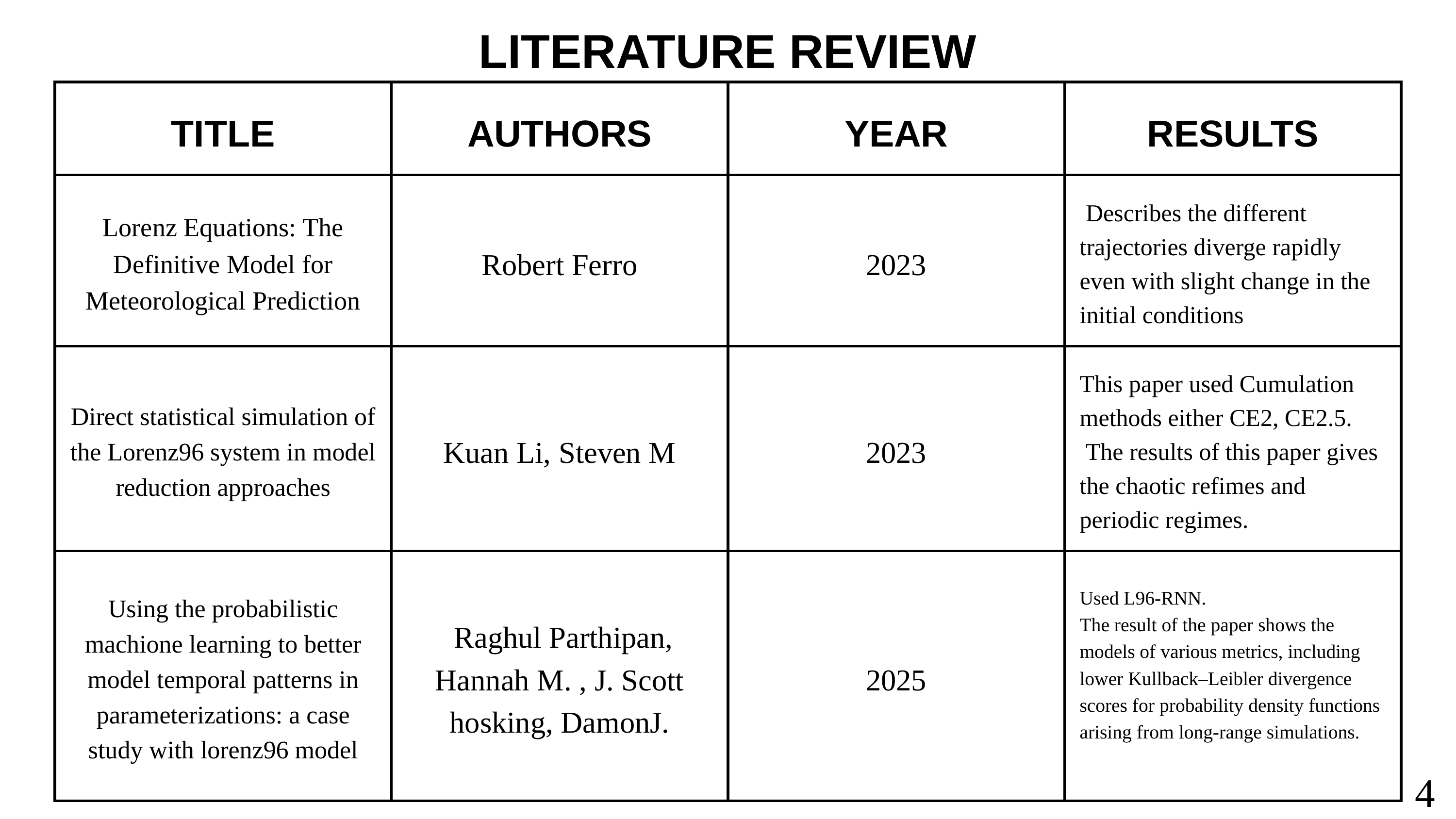

LITERATURE REVIEW
| TITLE | AUTHORS | YEAR | RESULTS |
| --- | --- | --- | --- |
| Lorenz Equations: The Definitive Model for Meteorological Prediction | Robert Ferro | 2023 | Describes the different trajectories diverge rapidly even with slight change in the initial conditions |
| Direct statistical simulation of the Lorenz96 system in model reduction approaches | Kuan Li, Steven M | 2023 | This paper used Cumulation methods either CE2, CE2.5. The results of this paper gives the chaotic refimes and periodic regimes. |
| Using the probabilistic machione learning to better model temporal patterns in parameterizations: a case study with lorenz96 model | Raghul Parthipan, Hannah M. , J. Scott hosking, DamonJ. | 2025 | Used L96-RNN. The result of the paper shows the models of various metrics, including lower Kullback–Leibler divergence scores for probability density functions arising from long-range simulations. |
4